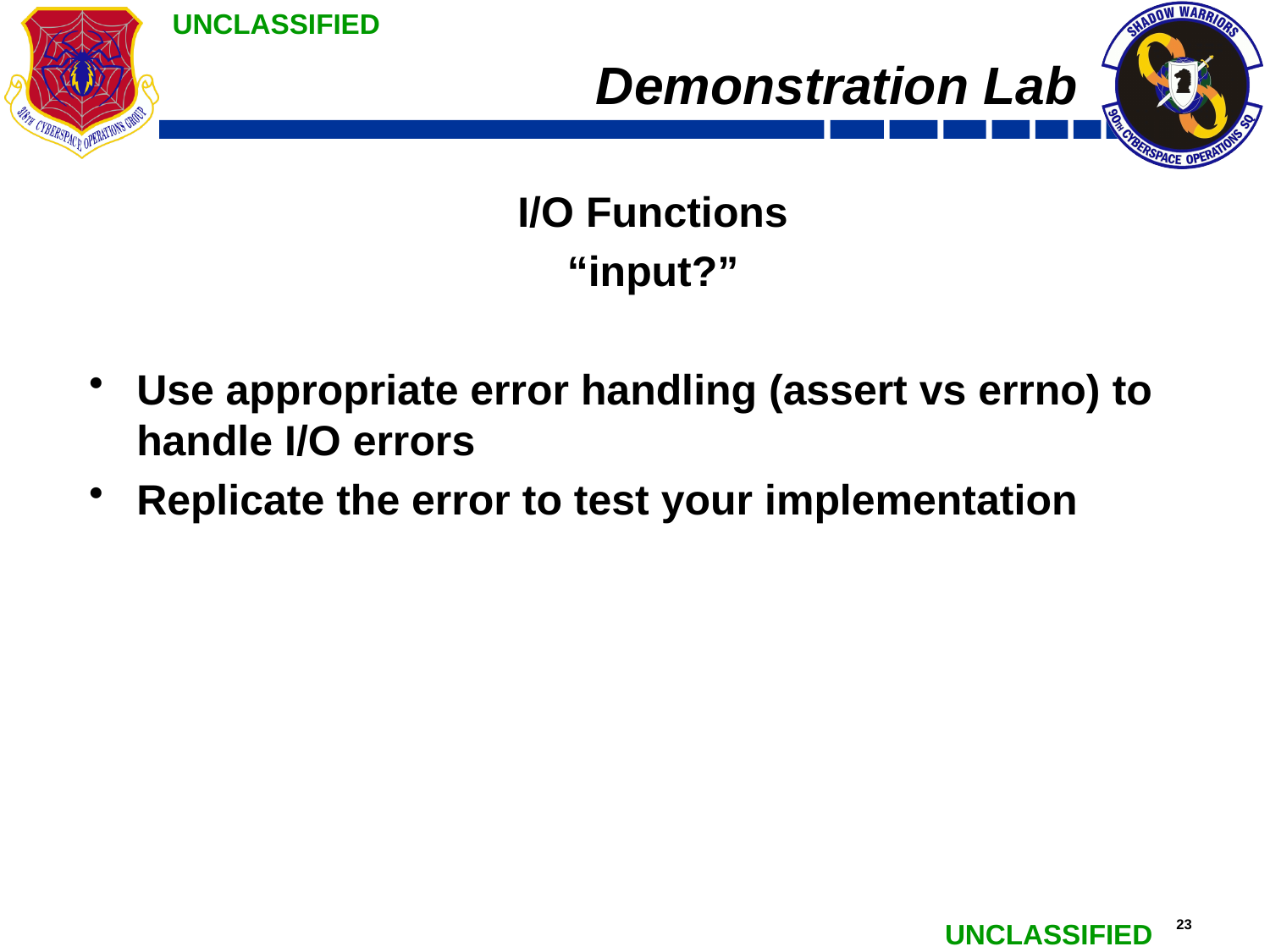

# Demonstration Lab
I/O Functions
“input?”

Use appropriate error handling (assert vs errno) to handle I/O errors
Replicate the error to test your implementation